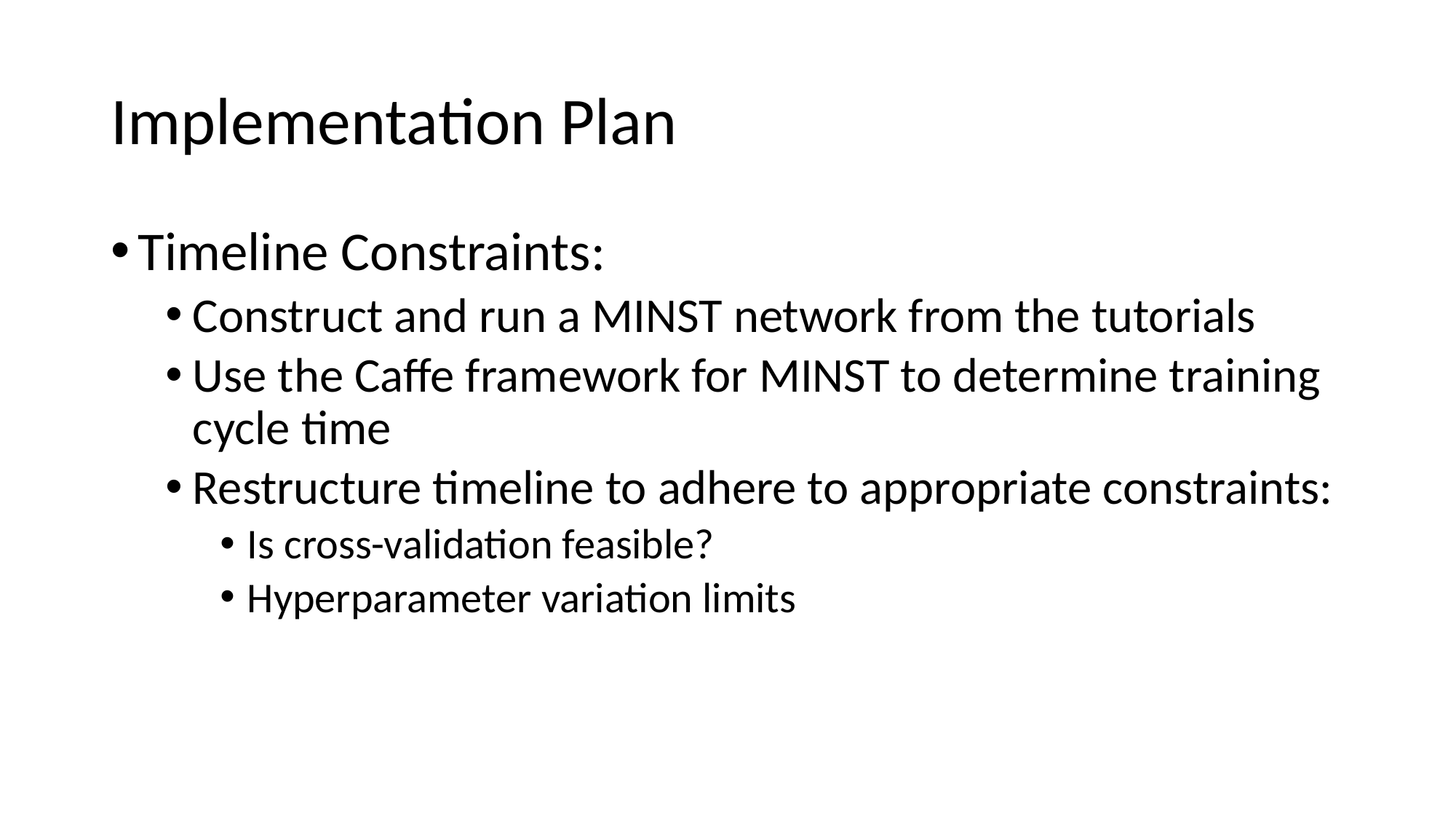

# Implementation Plan
Timeline Constraints:
Construct and run a MINST network from the tutorials
Use the Caffe framework for MINST to determine training cycle time
Restructure timeline to adhere to appropriate constraints:
Is cross-validation feasible?
Hyperparameter variation limits